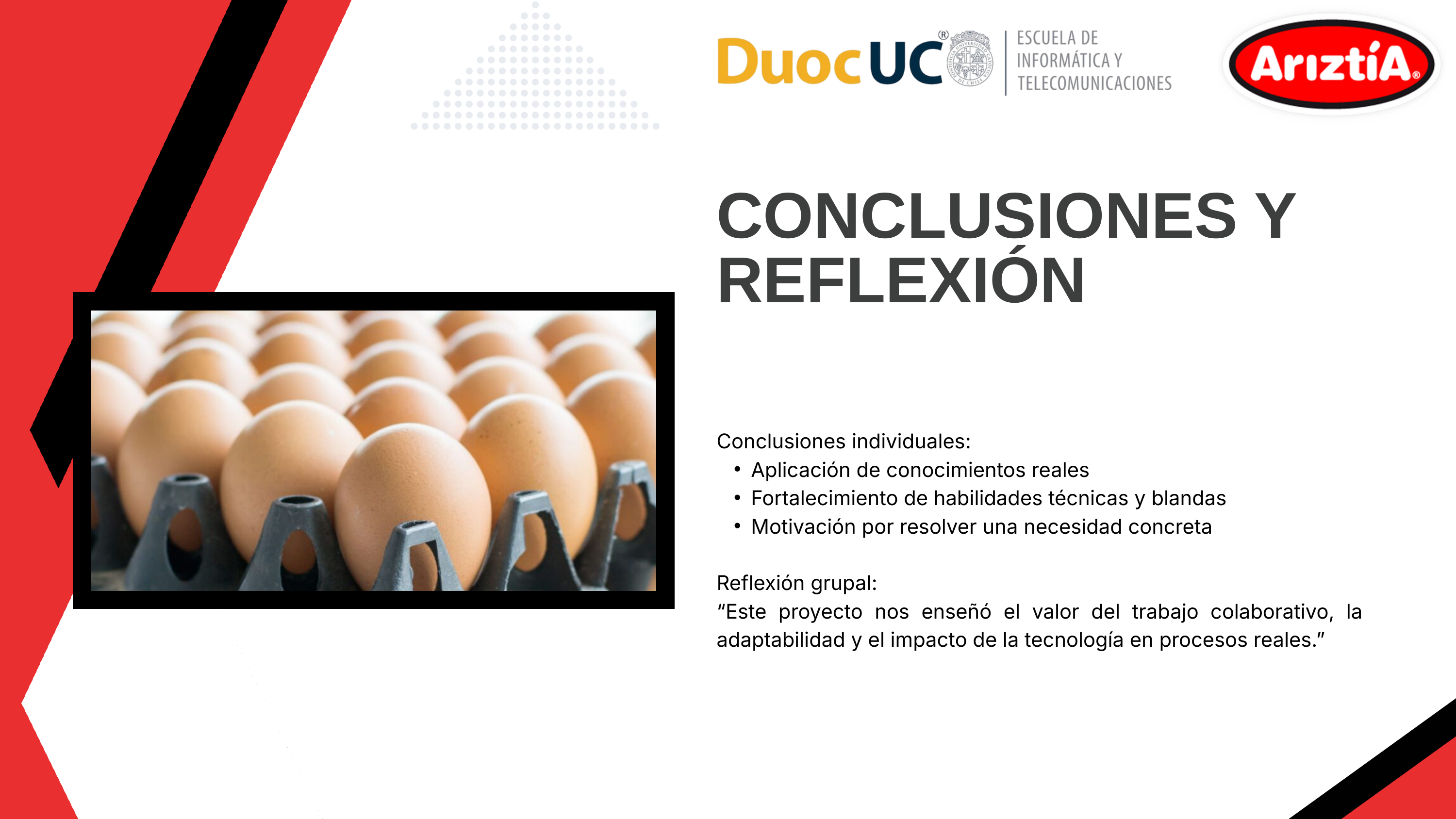

CONCLUSIONES Y REFLEXIÓN

Conclusiones individuales:
Aplicación de conocimientos reales
Fortalecimiento de habilidades técnicas y blandas
Motivación por resolver una necesidad concreta

Reflexión grupal:
“Este proyecto nos enseñó el valor del trabajo colaborativo, la adaptabilidad y el impacto de la tecnología en procesos reales.”